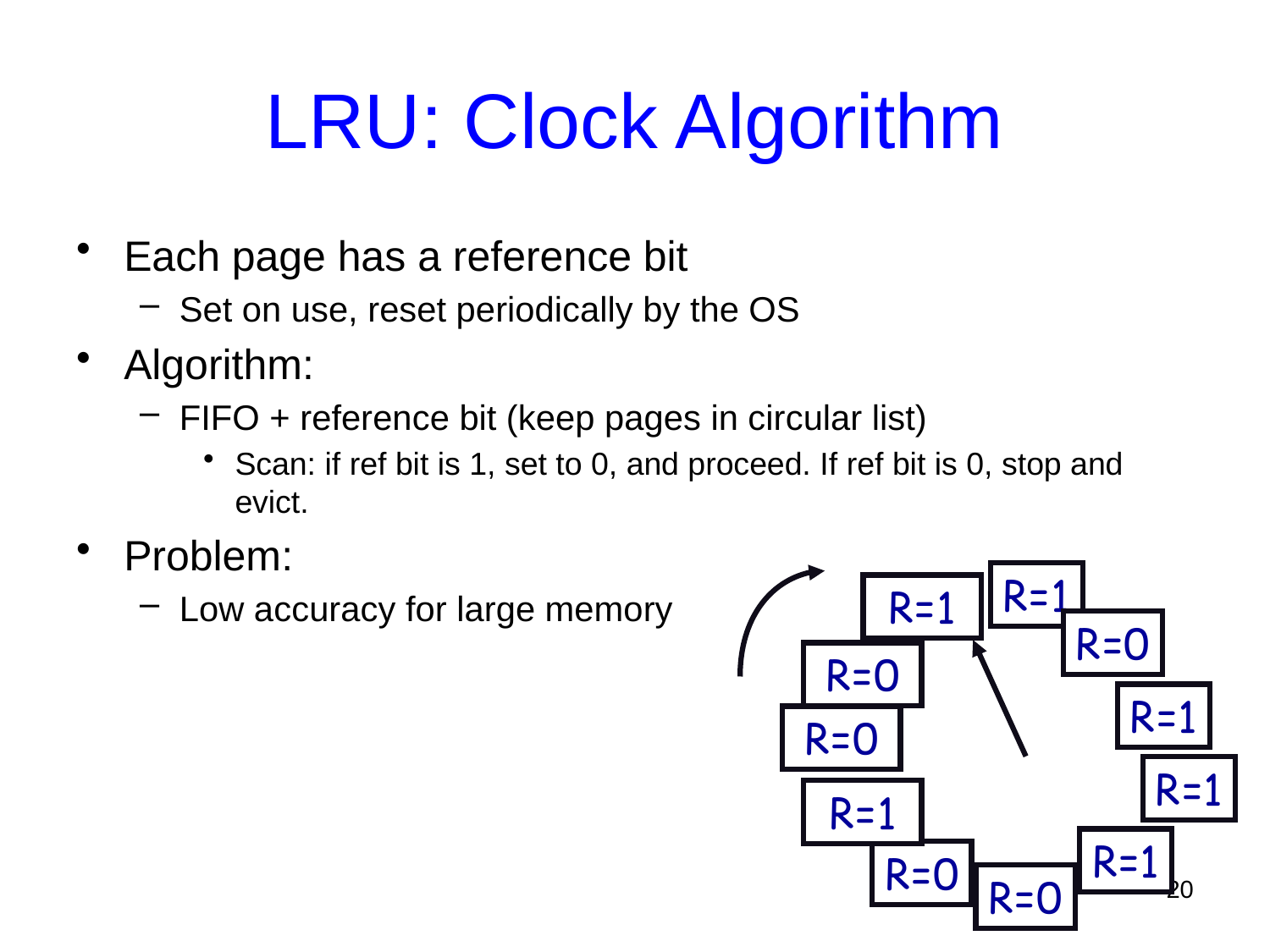

# LRU: Clock Algorithm
Each page has a reference bit
Set on use, reset periodically by the OS
Algorithm:
FIFO + reference bit (keep pages in circular list)
Scan: if ref bit is 1, set to 0, and proceed. If ref bit is 0, stop and evict.
Problem:
Low accuracy for large memory
R=1

R=1
R=0
R=0

R=1
R=0
R=1
R=1
R=1
R=0
R=0
20